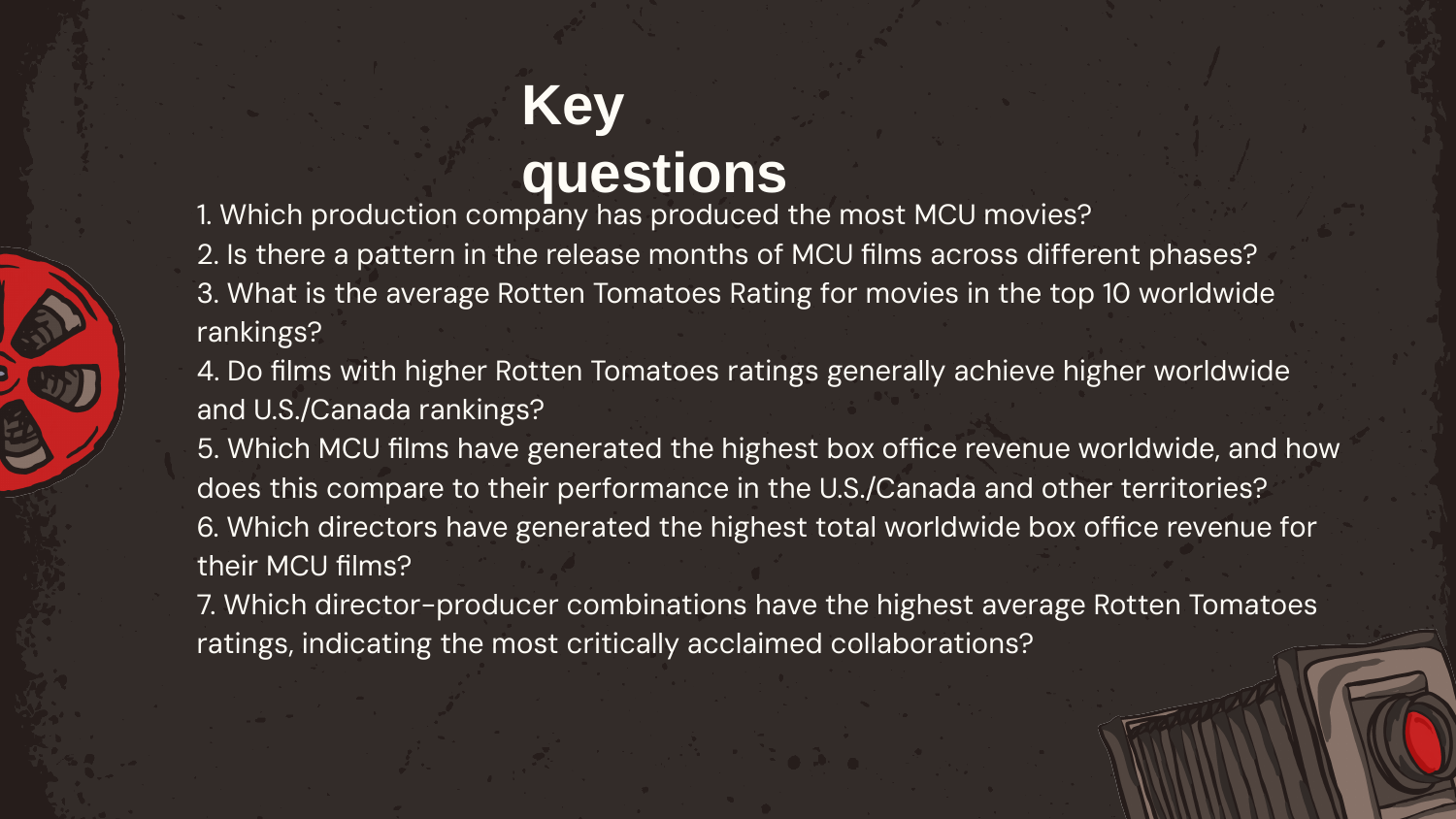

# Key questions
1. Which production company has produced the most MCU movies?
2. Is there a pattern in the release months of MCU films across different phases?
3. What is the average Rotten Tomatoes Rating for movies in the top 10 worldwide rankings?
4. Do films with higher Rotten Tomatoes ratings generally achieve higher worldwide and U.S./Canada rankings?
5. Which MCU films have generated the highest box office revenue worldwide, and how does this compare to their performance in the U.S./Canada and other territories?
6. Which directors have generated the highest total worldwide box office revenue for their MCU films?
7. Which director-producer combinations have the highest average Rotten Tomatoes ratings, indicating the most critically acclaimed collaborations?